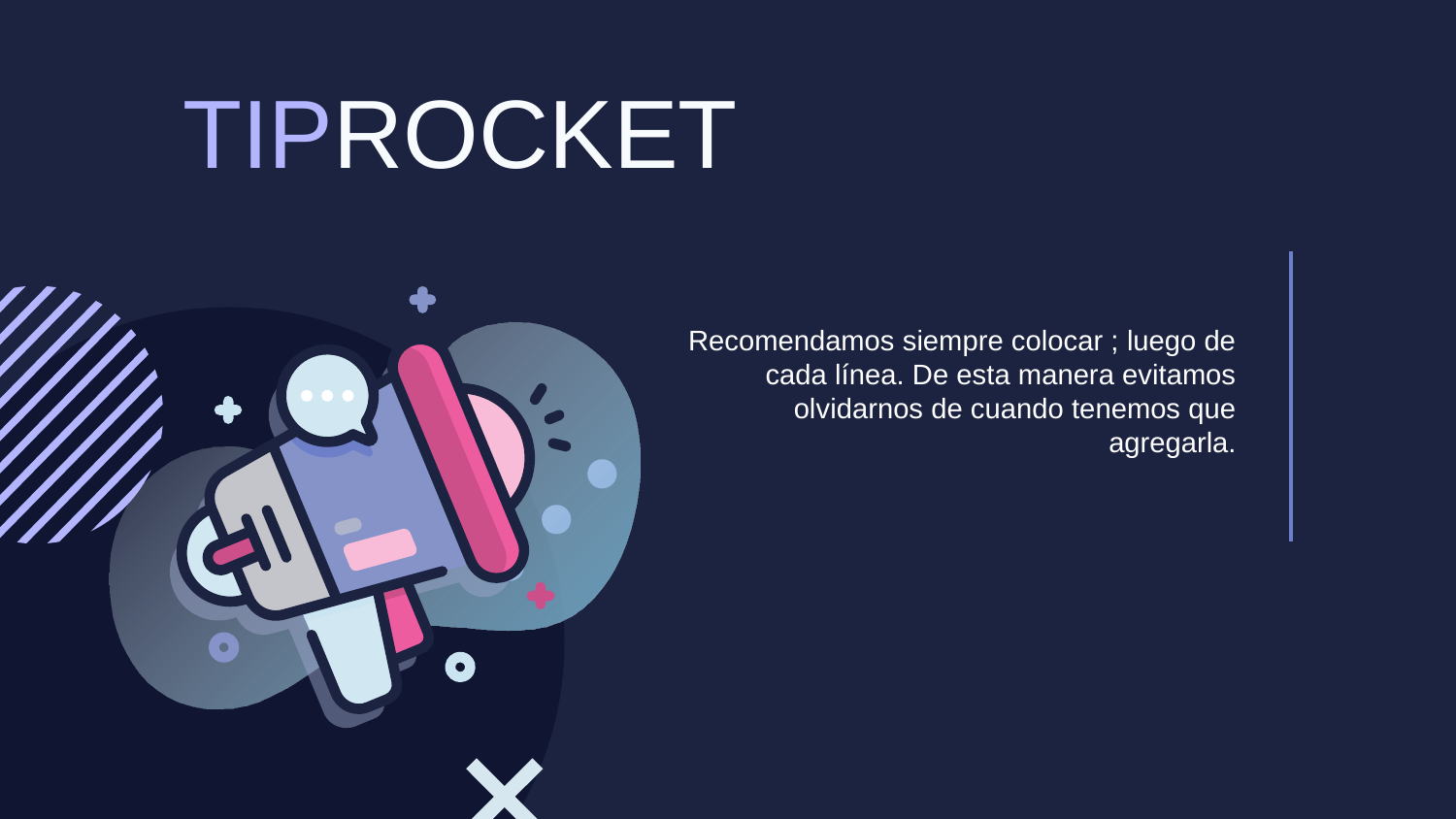

TIPROCKET

Recomendamos siempre colocar ; luego de cada línea. De esta manera evitamos olvidarnos de cuando tenemos que agregarla.